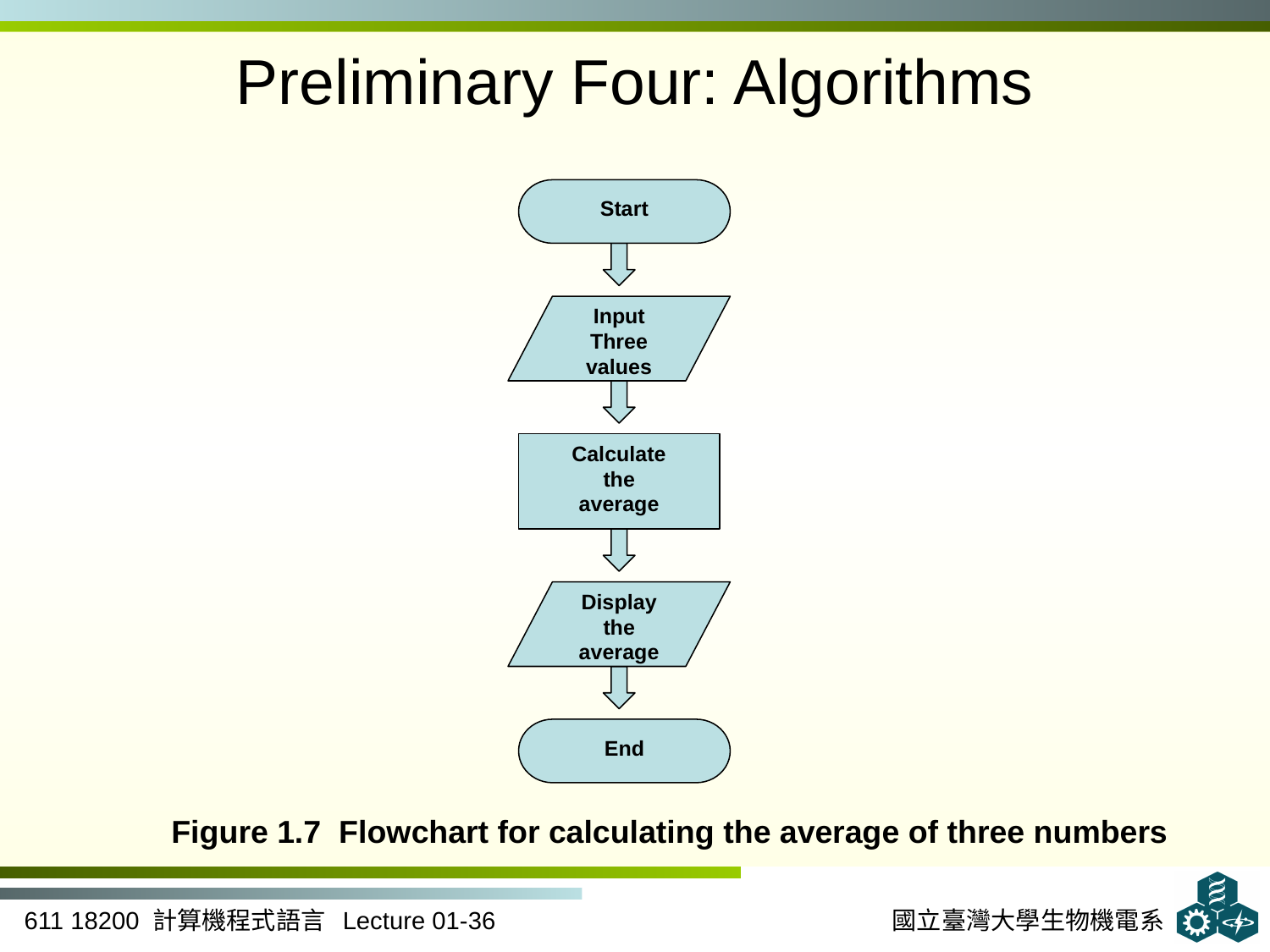

# Preliminary Four: Algorithms
Start

Input
Three
values

Calculate
the
average

Display
the
average

End
Figure 1.7  Flowchart for calculating the average of three numbers